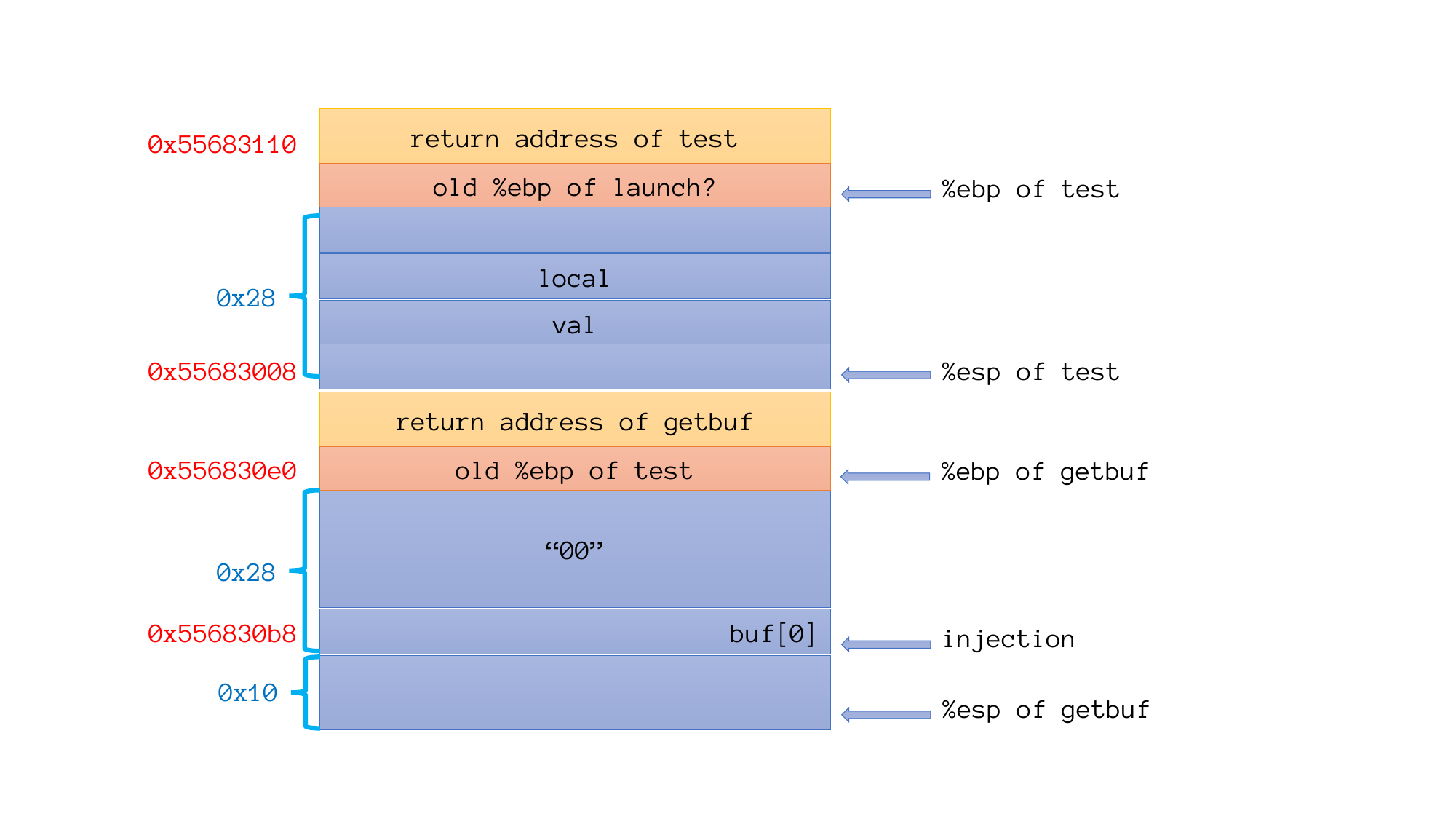

return address of test
0x55683110
old %ebp of launch?
%ebp of test

local
0x28
val

0x55683008
%esp of test

return address of getbuf
0x556830e0
old %ebp of test
%ebp of getbuf

“00”
0x28
buf[0]
0x556830b8
injection

0x10
%esp of getbuf